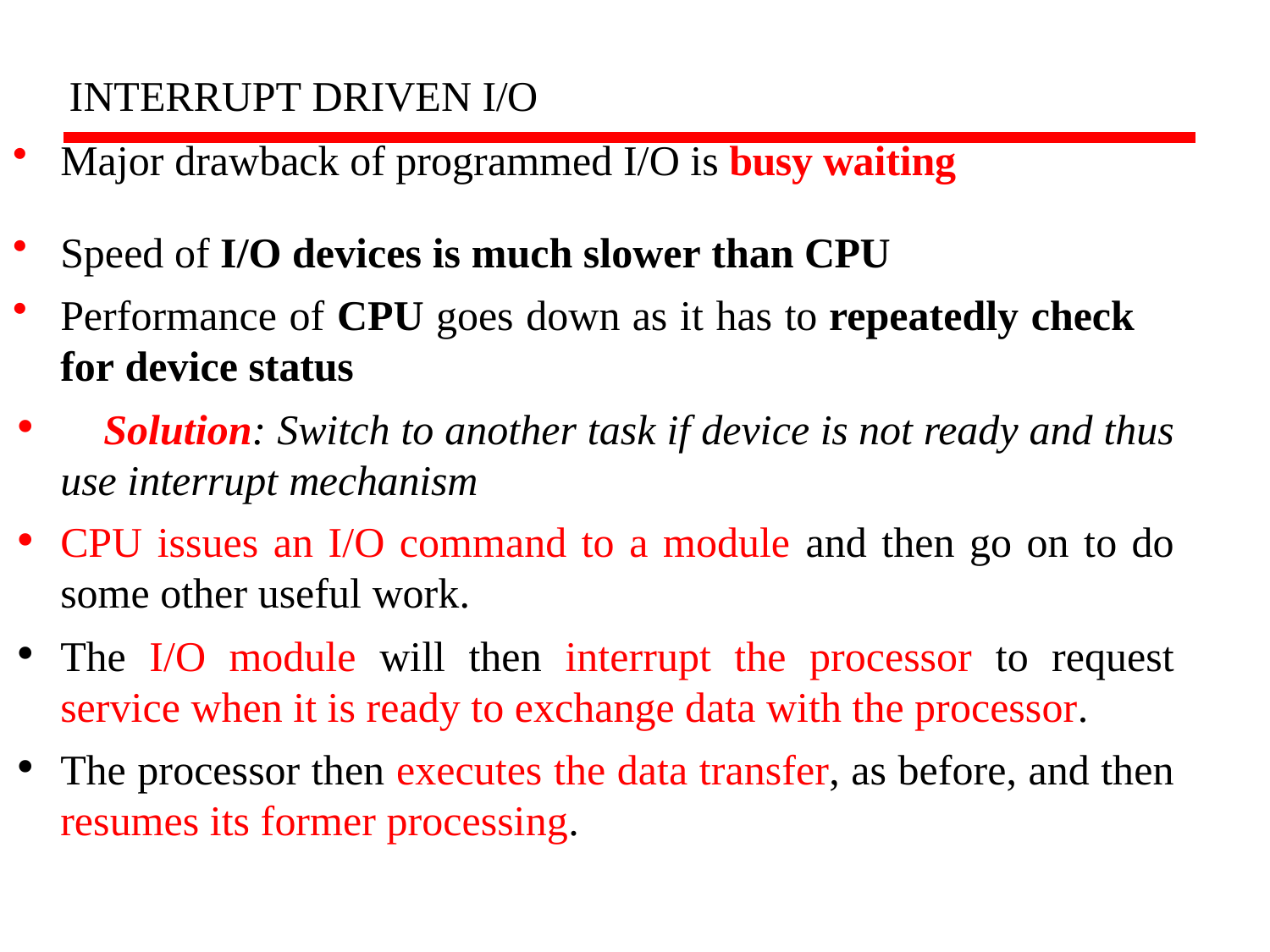

INTERRUPT DRIVEN I/O
Major drawback of programmed I/O is busy waiting
Speed of I/O devices is much slower than CPU
Performance of CPU goes down as it has to repeatedly check for device status
    Solution: Switch to another task if device is not ready and thus use interrupt mechanism
CPU issues an I/O command to a module and then go on to do some other useful work.
The I/O module will then interrupt the processor to request service when it is ready to exchange data with the processor.
The processor then executes the data transfer, as before, and then resumes its former processing.